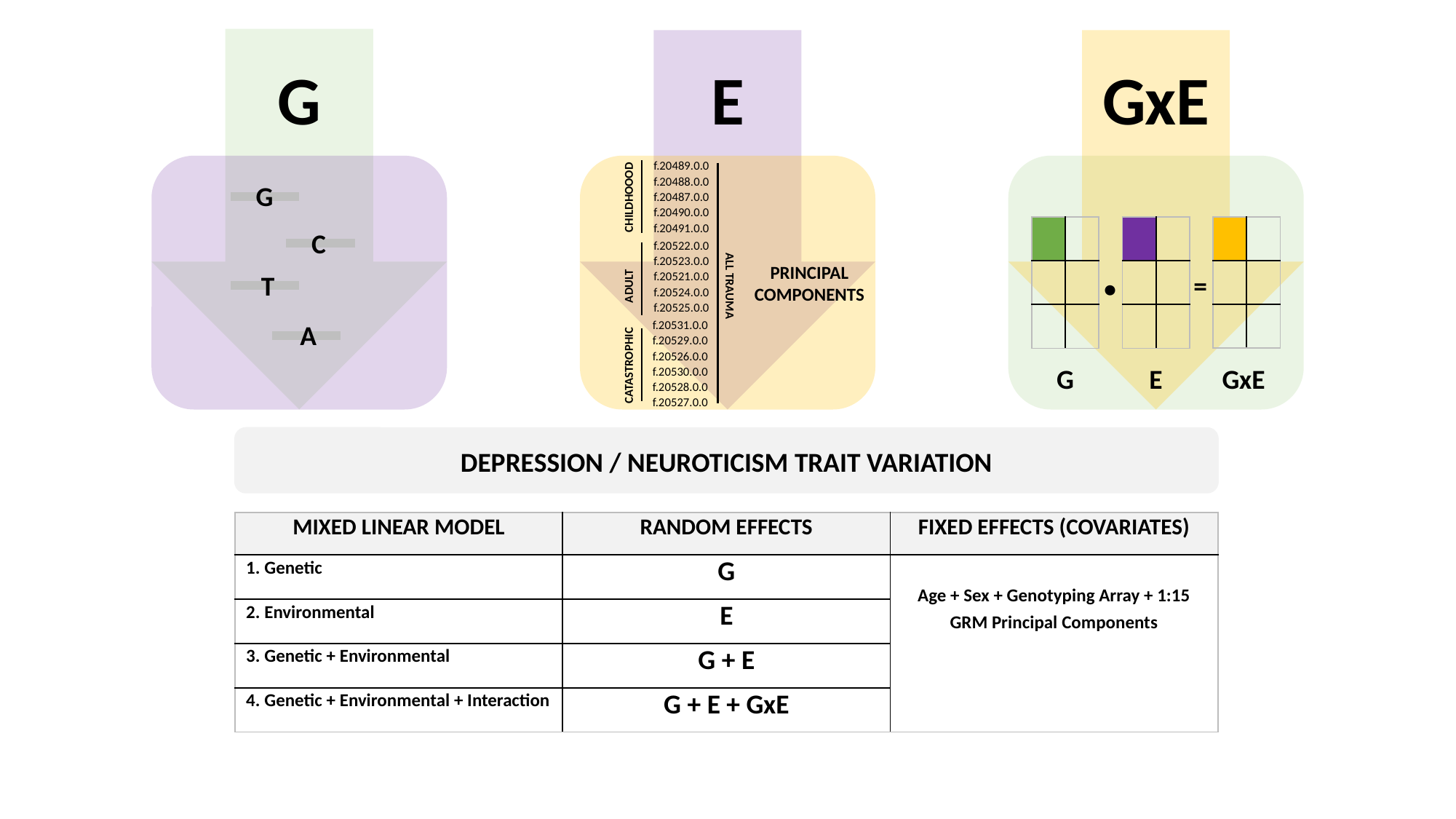

G
E
GxE

| f.20489.0.0 |
| --- |
| f.20488.0.0 |
| f.20487.0.0 |
| f.20490.0.0 |
| f.20491.0.0 |
G
CHILDHOOOD
|  |  |
| --- | --- |
|  |  |
|  |  |
|  |  |
| --- | --- |
|  |  |
|  |  |
|  |  |
| --- | --- |
|  |  |
|  |  |
C
.
| f.20522.0.0 |
| --- |
| f.20523.0.0 |
| f.20521.0.0 |
| f.20524.0.0 |
| f.20525.0.0 |
PRINCIPAL COMPONENTS
T
=
ALL TRAUMA
ADULT
A
| f.20531.0.0 |
| --- |
| f.20529.0.0 |
| f.20526.0.0 |
| f.20530.0.0 |
| f.20528.0.0 |
| f.20527.0.0 |
CATASTROPHIC
G
E
GxE

DEPRESSION / NEUROTICISM TRAIT VARIATION
| MIXED LINEAR MODEL | RANDOM EFFECTS | FIXED EFFECTS (COVARIATES) |
| --- | --- | --- |
| 1. Genetic | G | Age + Sex + Genotyping Array + 1:15 GRM Principal Components |
| 2. Environmental | E |  |
| 3. Genetic + Environmental | G + E |  |
| 4. Genetic + Environmental + Interaction | G + E + GxE |  |